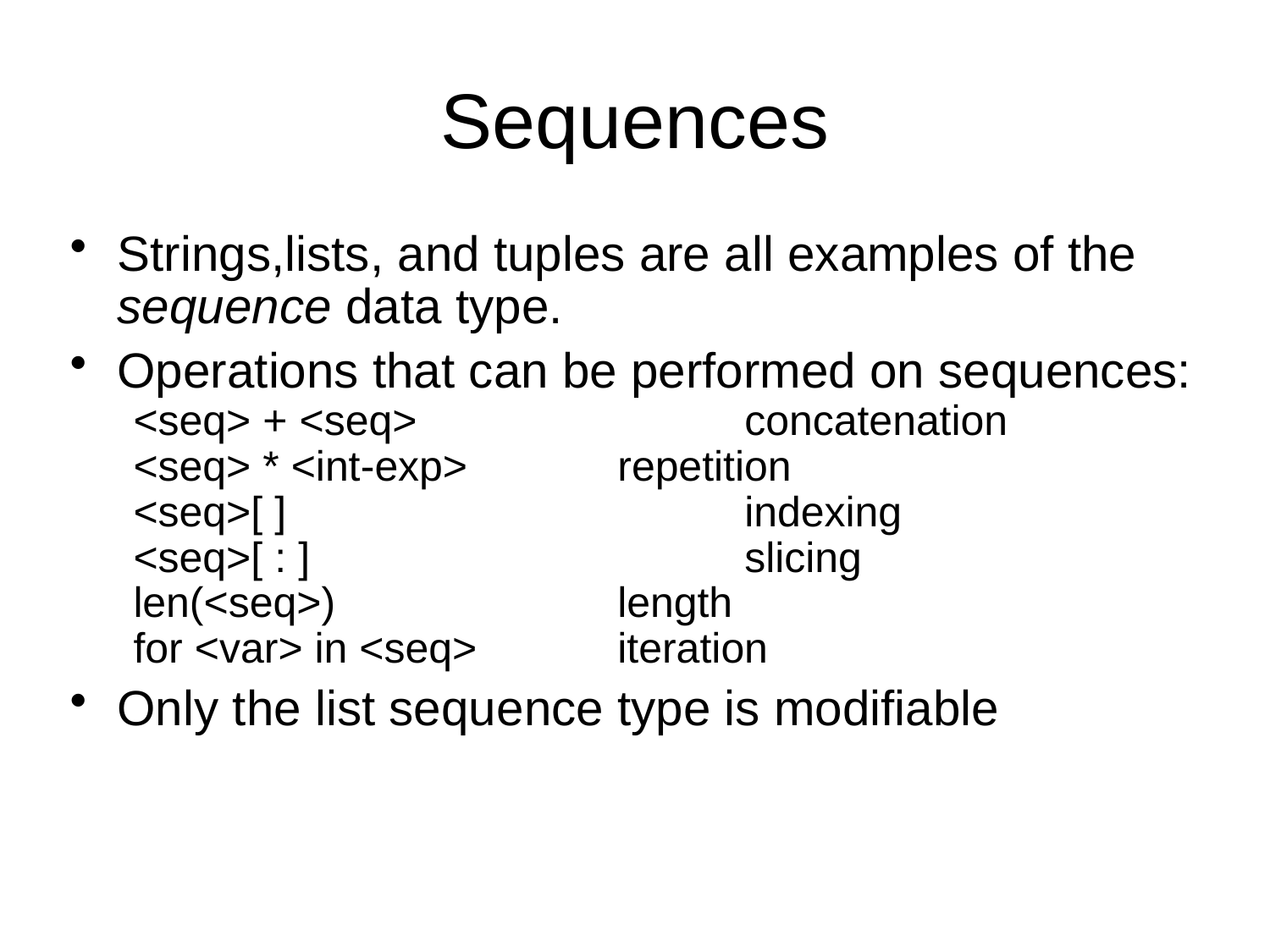

Sequences
Strings,lists, and tuples are all examples of the sequence data type.
Operations that can be performed on sequences:
<seq> + <seq>			concatenation
<seq> * <int-exp> 		repetition
<seq>[ ]				indexing
<seq>[ : ]				slicing
len(<seq>)		 	length
for <var> in <seq> 		iteration
Only the list sequence type is modifiable
56